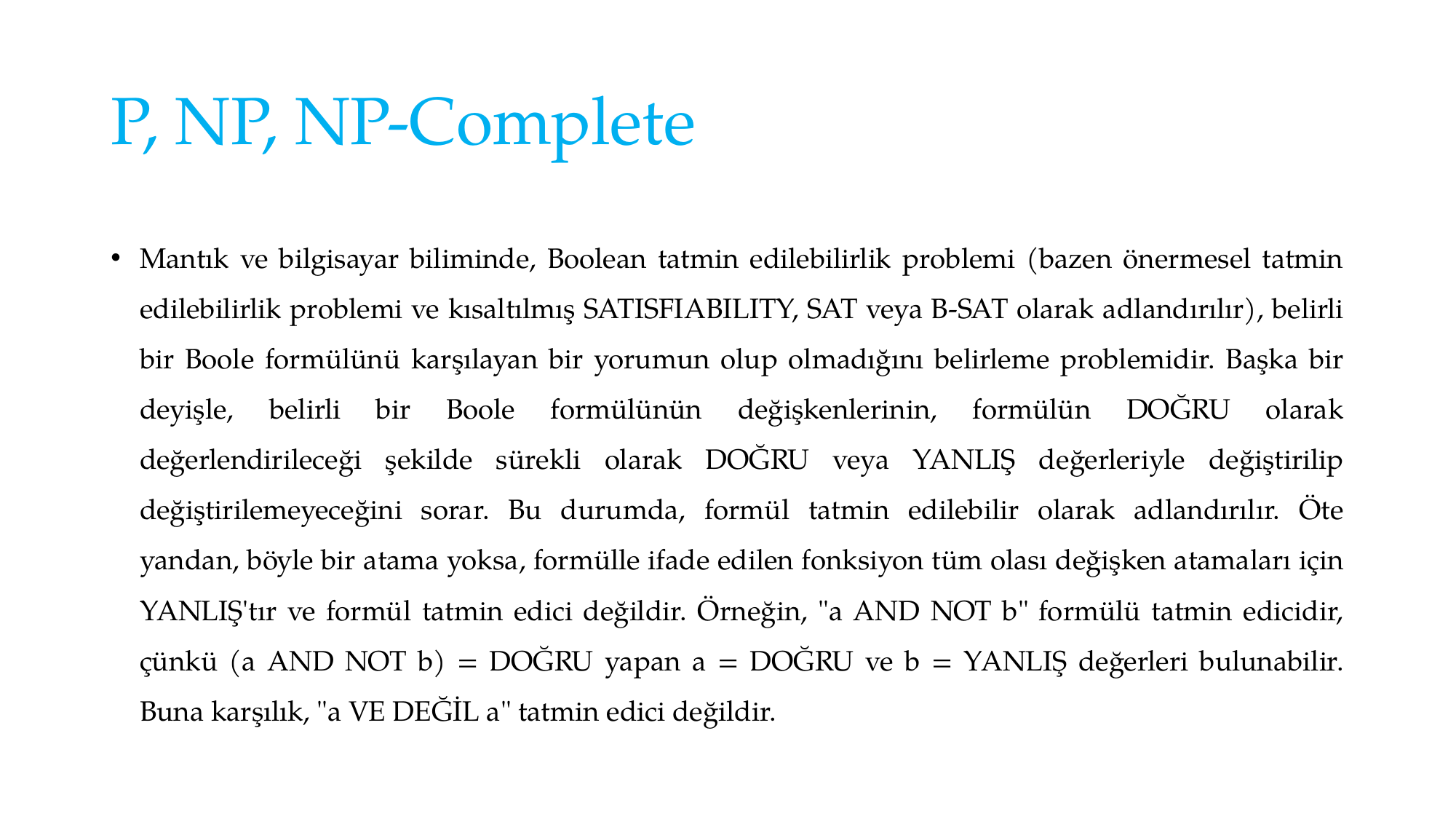

# P, NP, NP-Complete
Mantık ve bilgisayar biliminde, Boolean tatmin edilebilirlik problemi (bazen önermesel tatmin edilebilirlik problemi ve kısaltılmış SATISFIABILITY, SAT veya B-SAT olarak adlandırılır), belirli bir Boole formülünü karşılayan bir yorumun olup olmadığını belirleme problemidir. Başka bir deyişle, belirli bir Boole formülünün değişkenlerinin, formülün DOĞRU olarak değerlendirileceği şekilde sürekli olarak DOĞRU veya YANLIŞ değerleriyle değiştirilip değiştirilemeyeceğini sorar. Bu durumda, formül tatmin edilebilir olarak adlandırılır. Öte yandan, böyle bir atama yoksa, formülle ifade edilen fonksiyon tüm olası değişken atamaları için YANLIŞ'tır ve formül tatmin edici değildir. Örneğin, "a AND NOT b" formülü tatmin edicidir, çünkü (a AND NOT b) = DOĞRU yapan a = DOĞRU ve b = YANLIŞ değerleri bulunabilir. Buna karşılık, "a VE DEĞİL a" tatmin edici değildir.